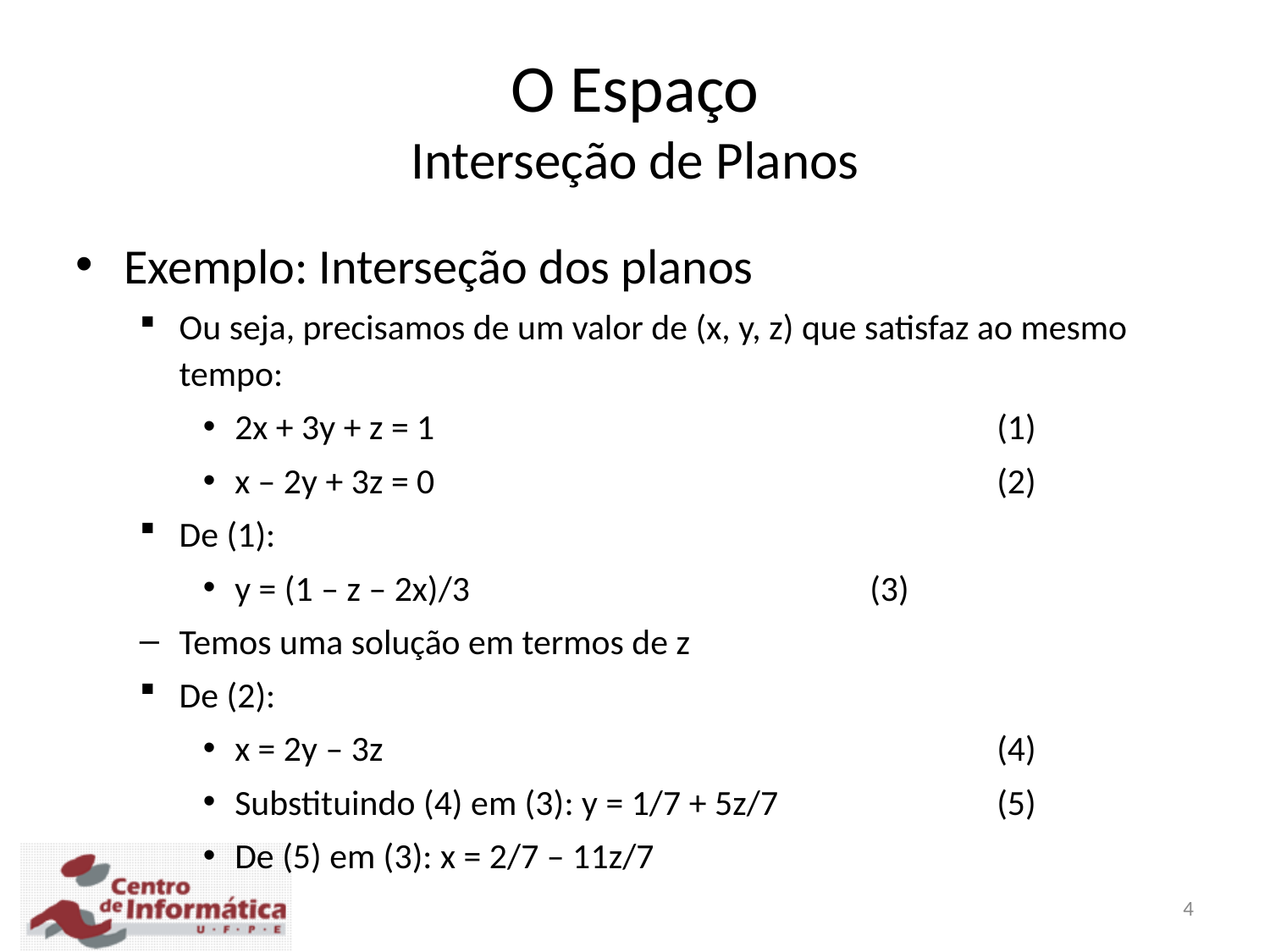

O Espaço
Interseção de Planos
Exemplo: Interseção dos planos
Ou seja, precisamos de um valor de (x, y, z) que satisfaz ao mesmo tempo:
2x + 3y + z = 1					(1)
x – 2y + 3z = 0					(2)
De (1):
y = (1 – z – 2x)/3				(3)
Temos uma solução em termos de z
De (2):
x = 2y – 3z					(4)
Substituindo (4) em (3): y = 1/7 + 5z/7		(5)
De (5) em (3): x = 2/7 – 11z/7
4